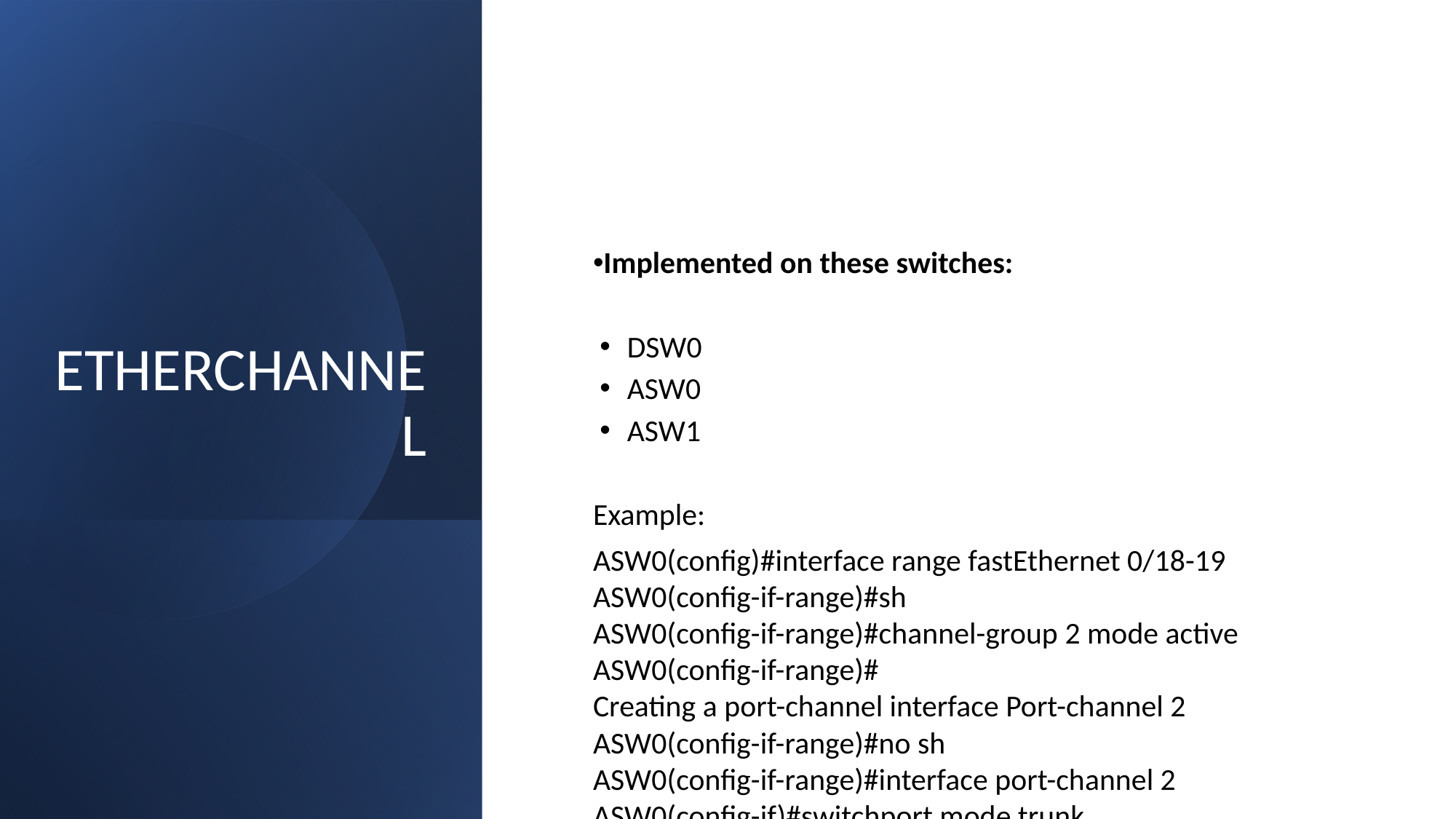

# ETHERCHANNEL

Implemented on these switches:

DSW0
ASW0
ASW1

Example:
ASW0(config)#interface range fastEthernet 0/18-19
ASW0(config-if-range)#sh
ASW0(config-if-range)#channel-group 2 mode active
ASW0(config-if-range)#
Creating a port-channel interface Port-channel 2
ASW0(config-if-range)#no sh
ASW0(config-if-range)#interface port-channel 2
ASW0(config-if)#switchport mode trunk